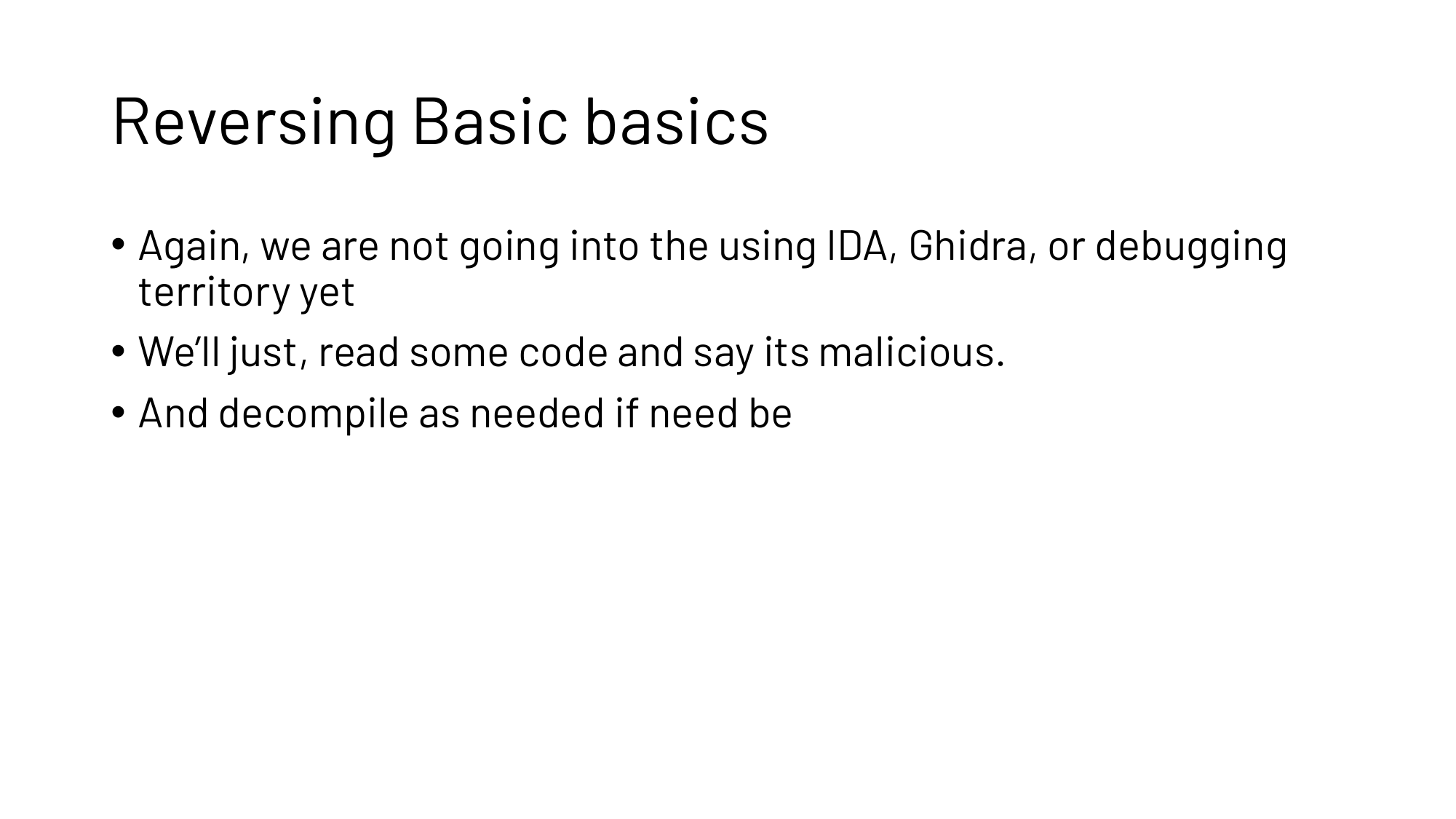

# Reversing Basic basics
Again, we are not going into the using IDA, Ghidra, or debugging territory yet
We’ll just, read some code and say its malicious.
And decompile as needed if need be